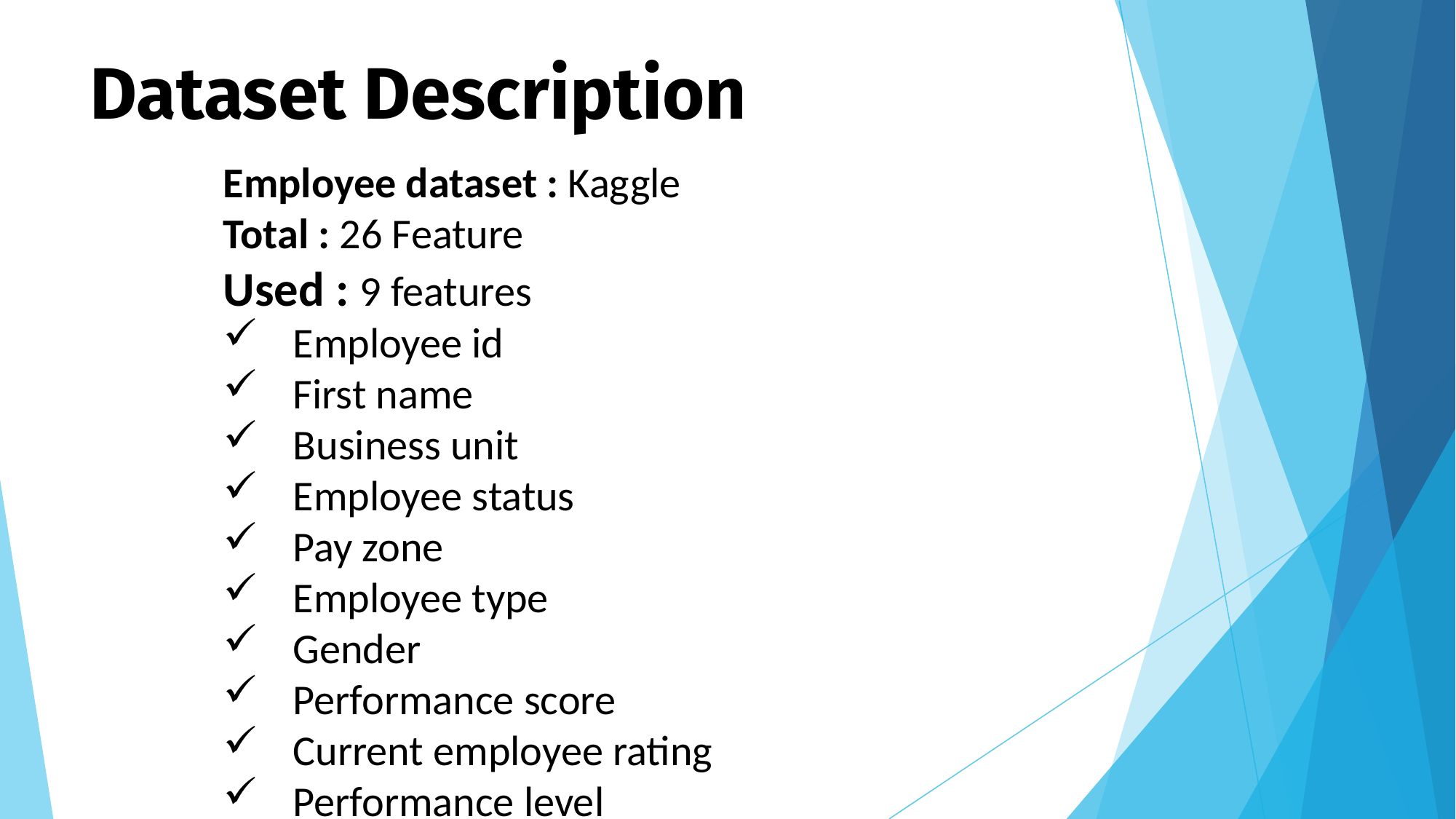

# Dataset Description
Employee dataset : Kaggle
Total : 26 Feature
Used : 9 features
   Employee id
   First name
   Business unit
   Employee status
   Pay zone
   Employee type
   Gender
   Performance score
   Current employee rating
   Performance level